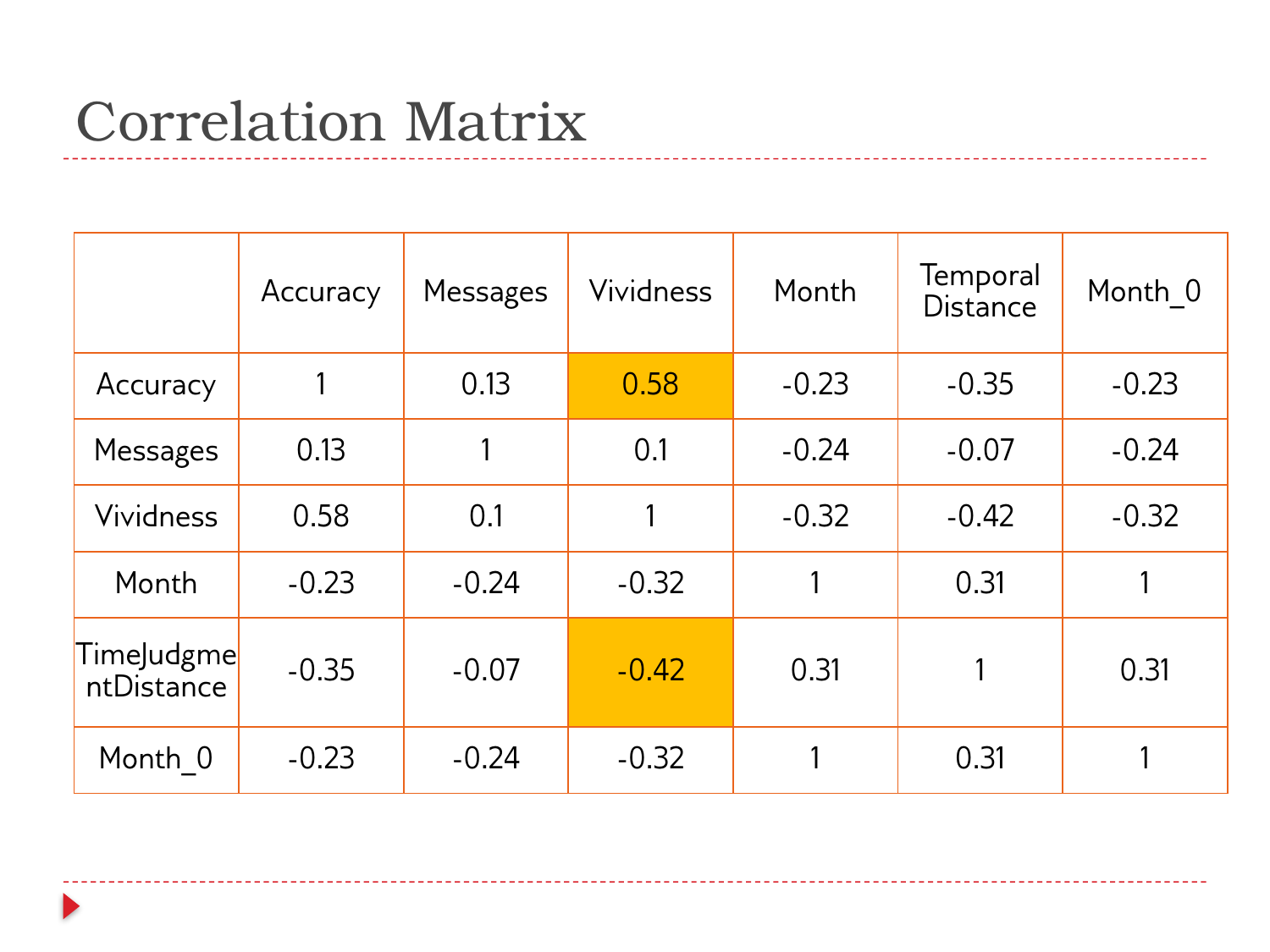

# Correlation Matrix
|  | Accuracy | Messages | Vividness | Month | Temporal Distance | Month\_0 |
| --- | --- | --- | --- | --- | --- | --- |
| Accuracy | 1 | 0.13 | 0.58 | -0.23 | -0.35 | -0.23 |
| Messages | 0.13 | 1 | 0.1 | -0.24 | -0.07 | -0.24 |
| Vividness | 0.58 | 0.1 | 1 | -0.32 | -0.42 | -0.32 |
| Month | -0.23 | -0.24 | -0.32 | 1 | 0.31 | 1 |
| TimeJudgmentDistance | -0.35 | -0.07 | -0.42 | 0.31 | 1 | 0.31 |
| Month\_0 | -0.23 | -0.24 | -0.32 | 1 | 0.31 | 1 |